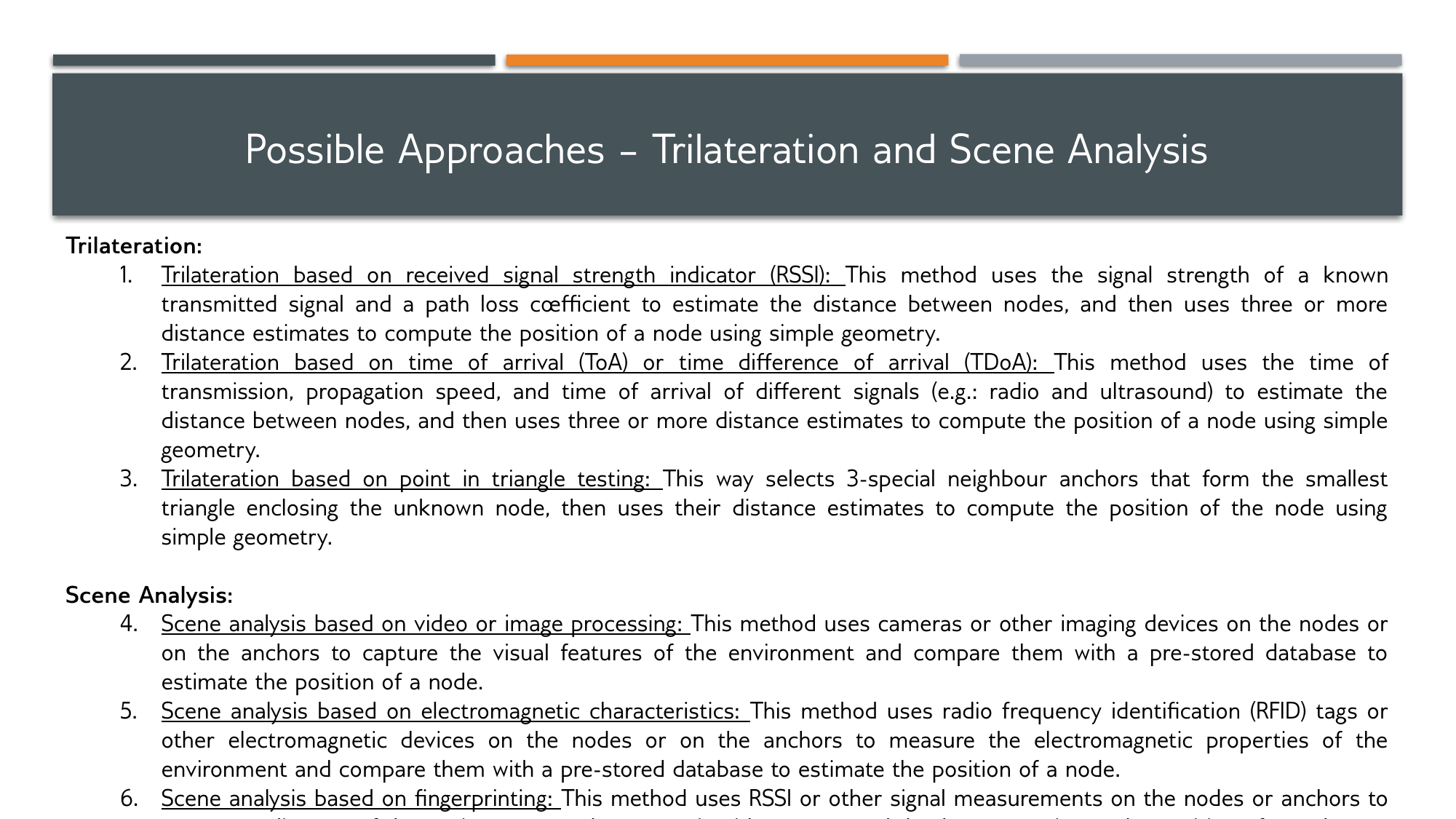

Possible Approaches – Trilateration and Scene Analysis
Trilateration:
Trilateration based on received signal strength indicator (RSSI): This method uses the signal strength of a known transmitted signal and a path loss coefficient to estimate the distance between nodes, and then uses three or more distance estimates to compute the position of a node using simple geometry.
Trilateration based on time of arrival (ToA) or time difference of arrival (TDoA): This method uses the time of transmission, propagation speed, and time of arrival of different signals (e.g.: radio and ultrasound) to estimate the distance between nodes, and then uses three or more distance estimates to compute the position of a node using simple geometry.
Trilateration based on point in triangle testing: This way selects 3-special neighbour anchors that form the smallest triangle enclosing the unknown node, then uses their distance estimates to compute the position of the node using simple geometry.

Scene Analysis:
Scene analysis based on video or image processing: This method uses cameras or other imaging devices on the nodes or on the anchors to capture the visual features of the environment and compare them with a pre-stored database to estimate the position of a node.
Scene analysis based on electromagnetic characteristics: This method uses radio frequency identification (RFID) tags or other electromagnetic devices on the nodes or on the anchors to measure the electromagnetic properties of the environment and compare them with a pre-stored database to estimate the position of a node.
Scene analysis based on fingerprinting: This method uses RSSI or other signal measurements on the nodes or anchors to create a radio map of the environment and compare it with a pre-stored database to estimate the position of a node.